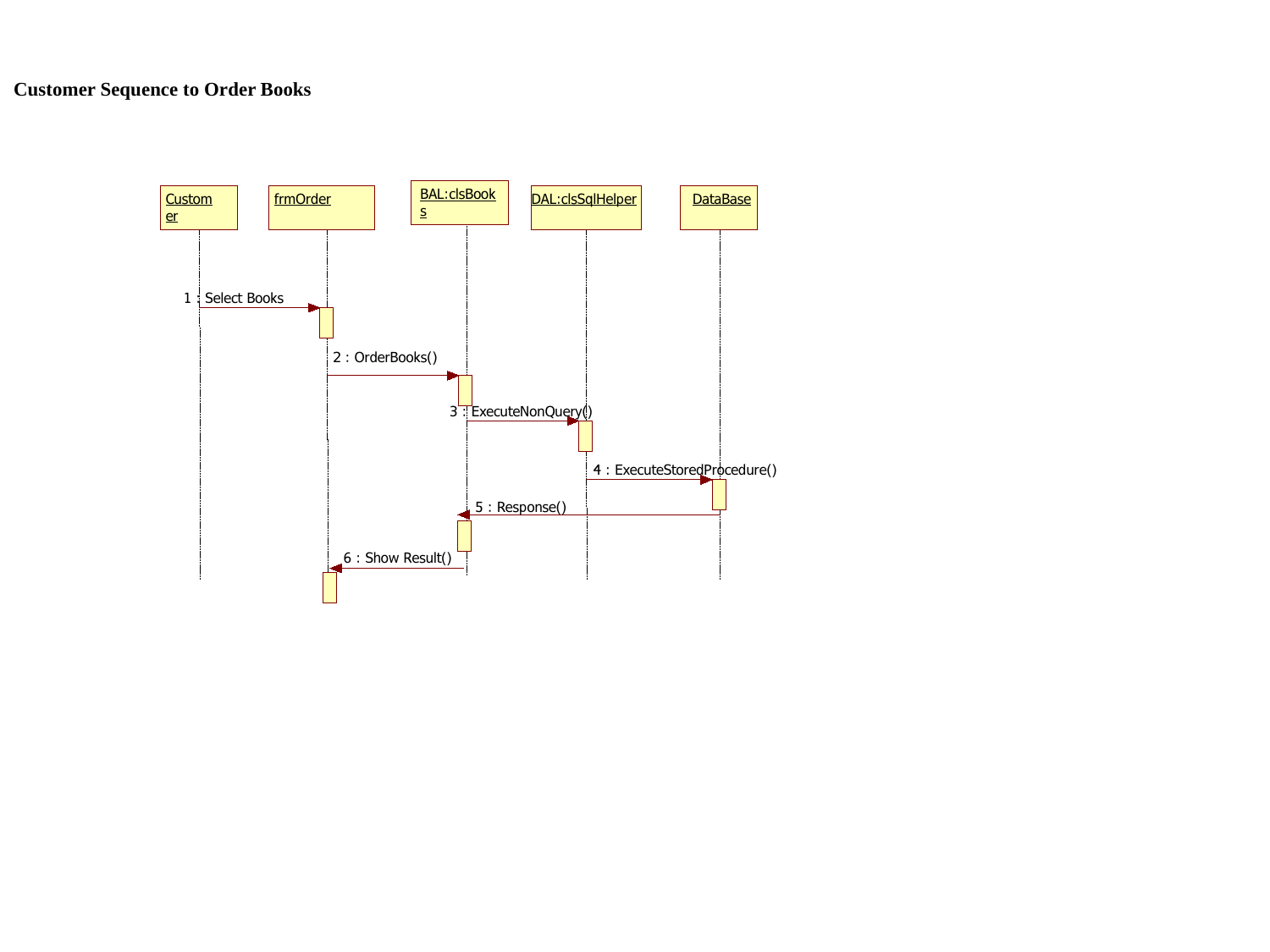

Customer Sequence to Order Books

BAL:clsBooks

Customer
frmOrder
DAL:clsSqlHelper

DataBase

1 : Select Books

2 : OrderBooks()

3 : ExecuteNonQuery()

4 : ExecuteStoredProcedure()

5 : Response()

6 : Show Result()